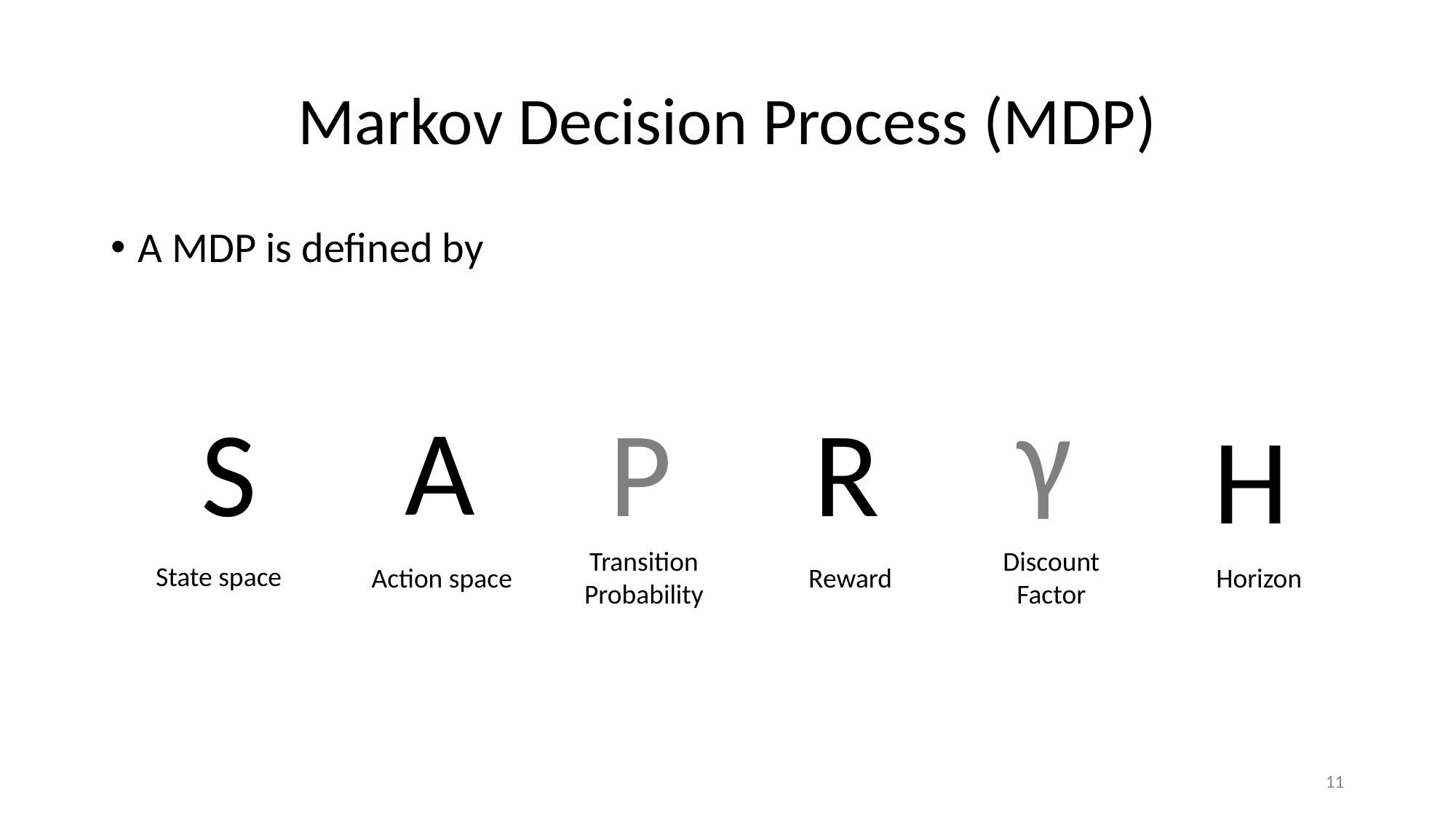

# Markov Decision Process (MDP)
A MDP is defined by
γ
A
S
P
R
H
Transition
Probability
Discount
Factor
State space
Horizon
Reward
Action space
11